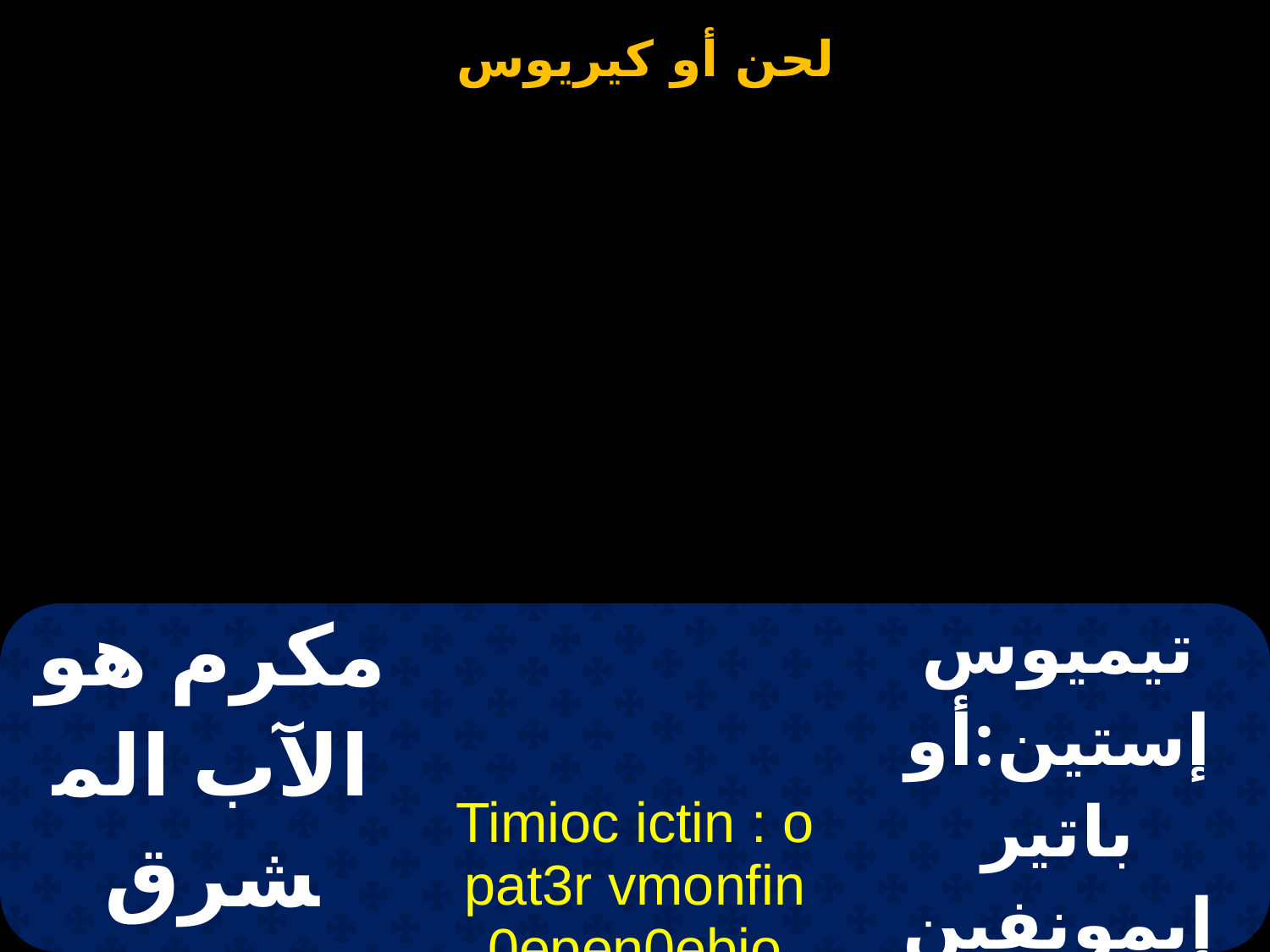

| مكرم هو الآب المشرق على مذلتنا | Timioc ictin : o pat3r vmonfin 0epen0ebio | تيميوس إستين:أو باتير إيمونفين ثى بين ثيـﭭيو |
| --- | --- | --- |